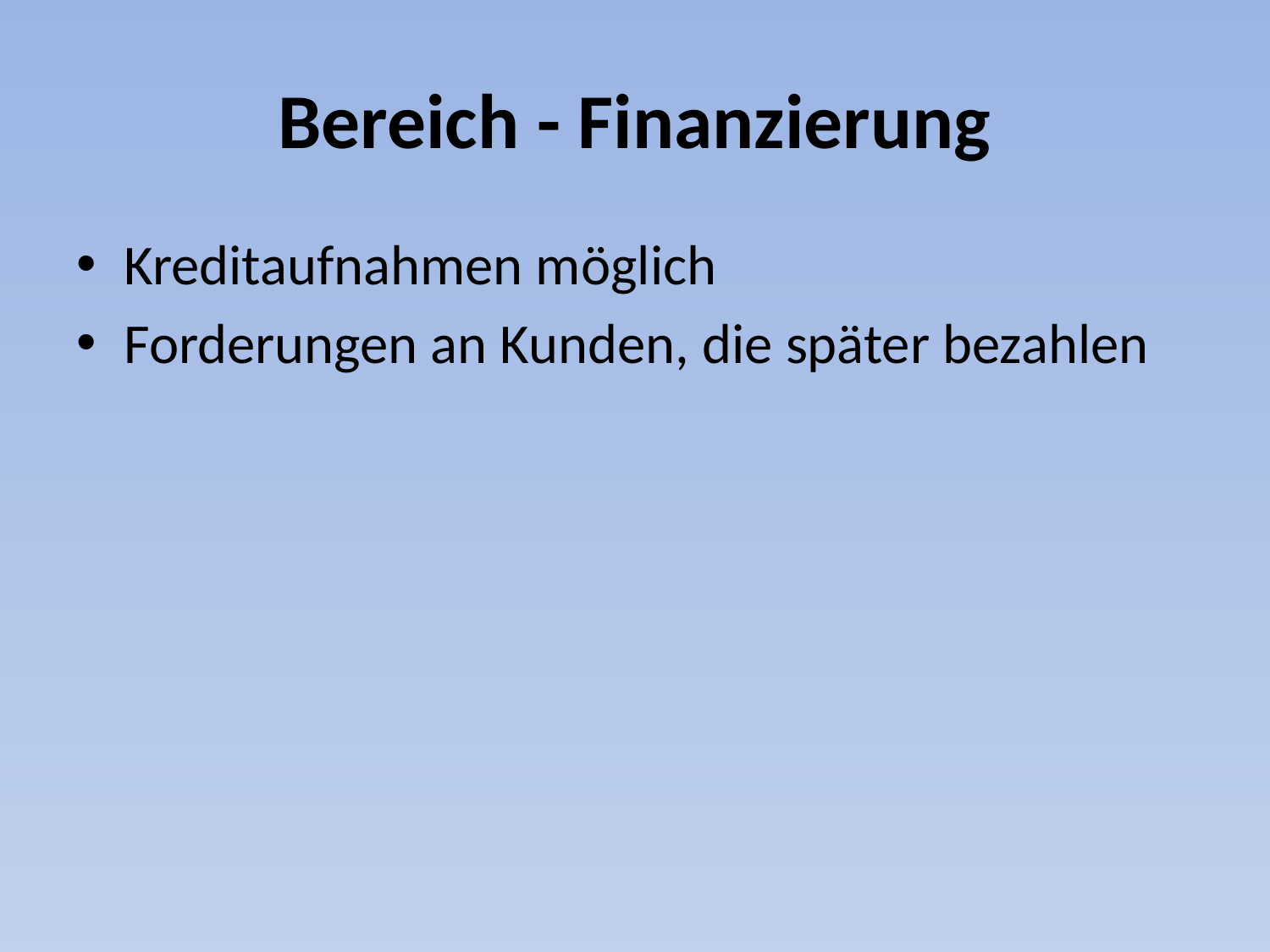

# Bereich - Finanzierung
Kreditaufnahmen möglich
Forderungen an Kunden, die später bezahlen